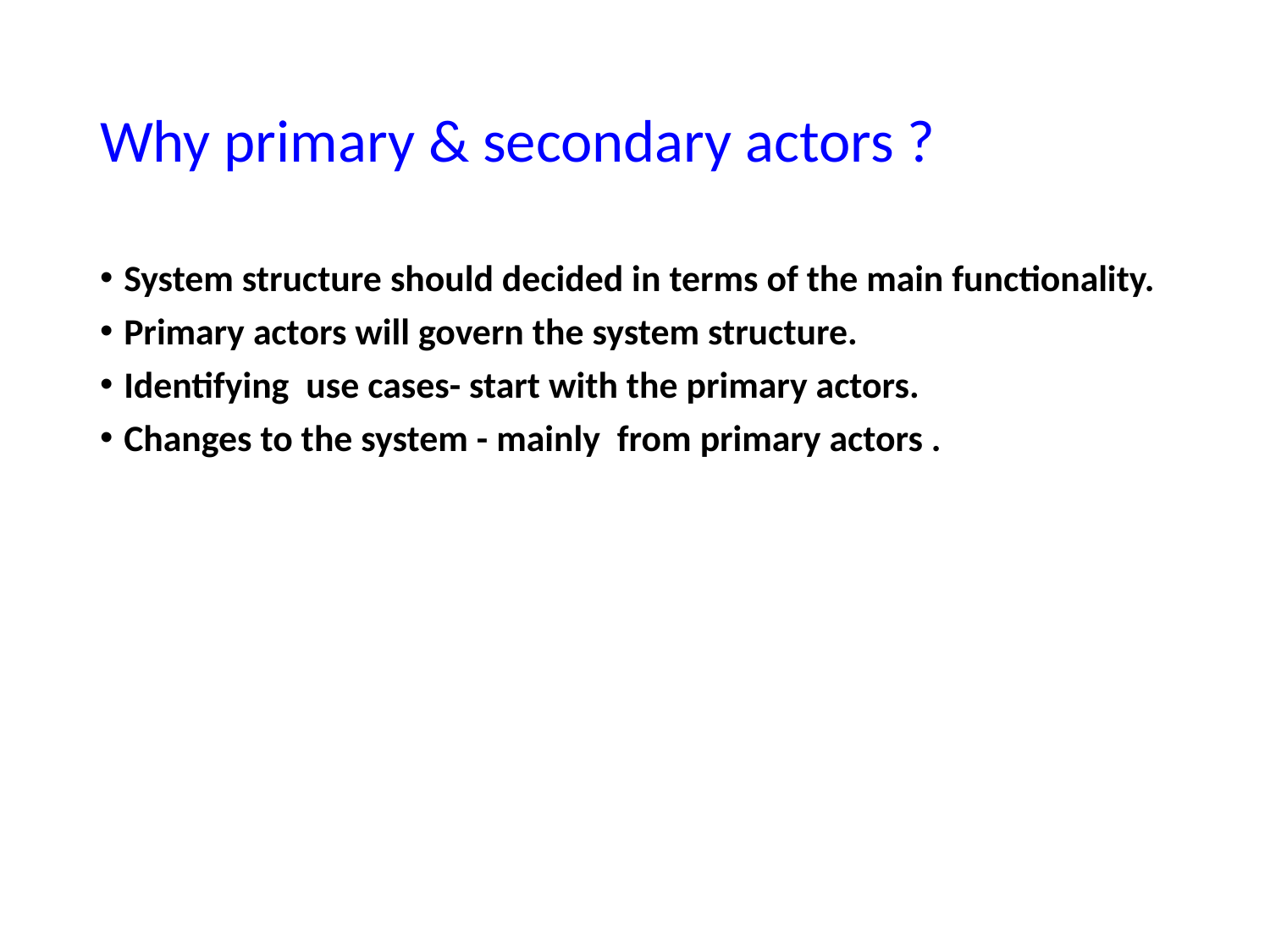

# Why primary & secondary actors ?
System structure should decided in terms of the main functionality.
Primary actors will govern the system structure.
Identifying  use cases- start with the primary actors.
Changes to the system - mainly  from primary actors .